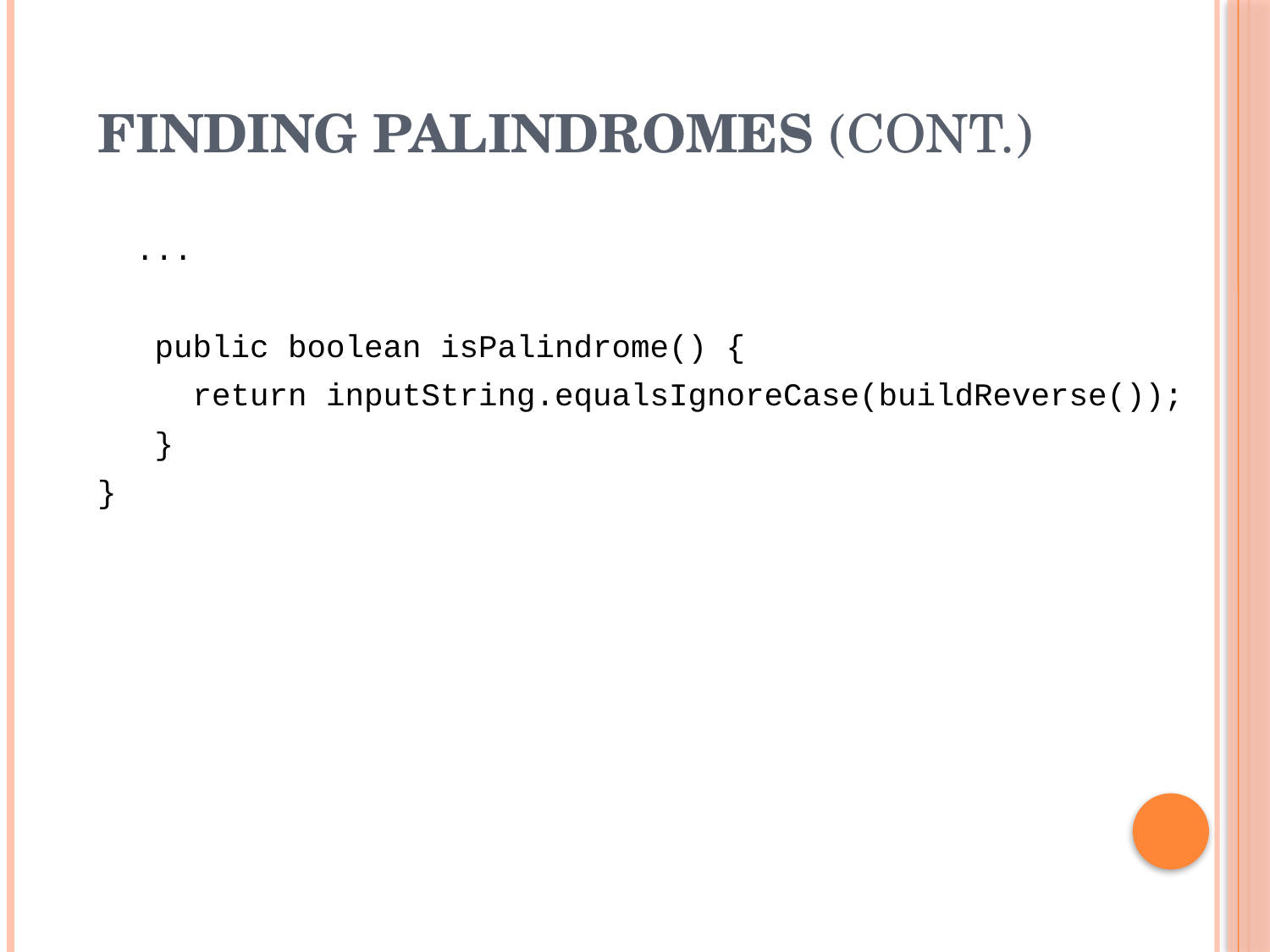

# Finding Palindromes (cont.)
  ...

   public boolean isPalindrome() {
     return inputString.equalsIgnoreCase(buildReverse());
   }
}